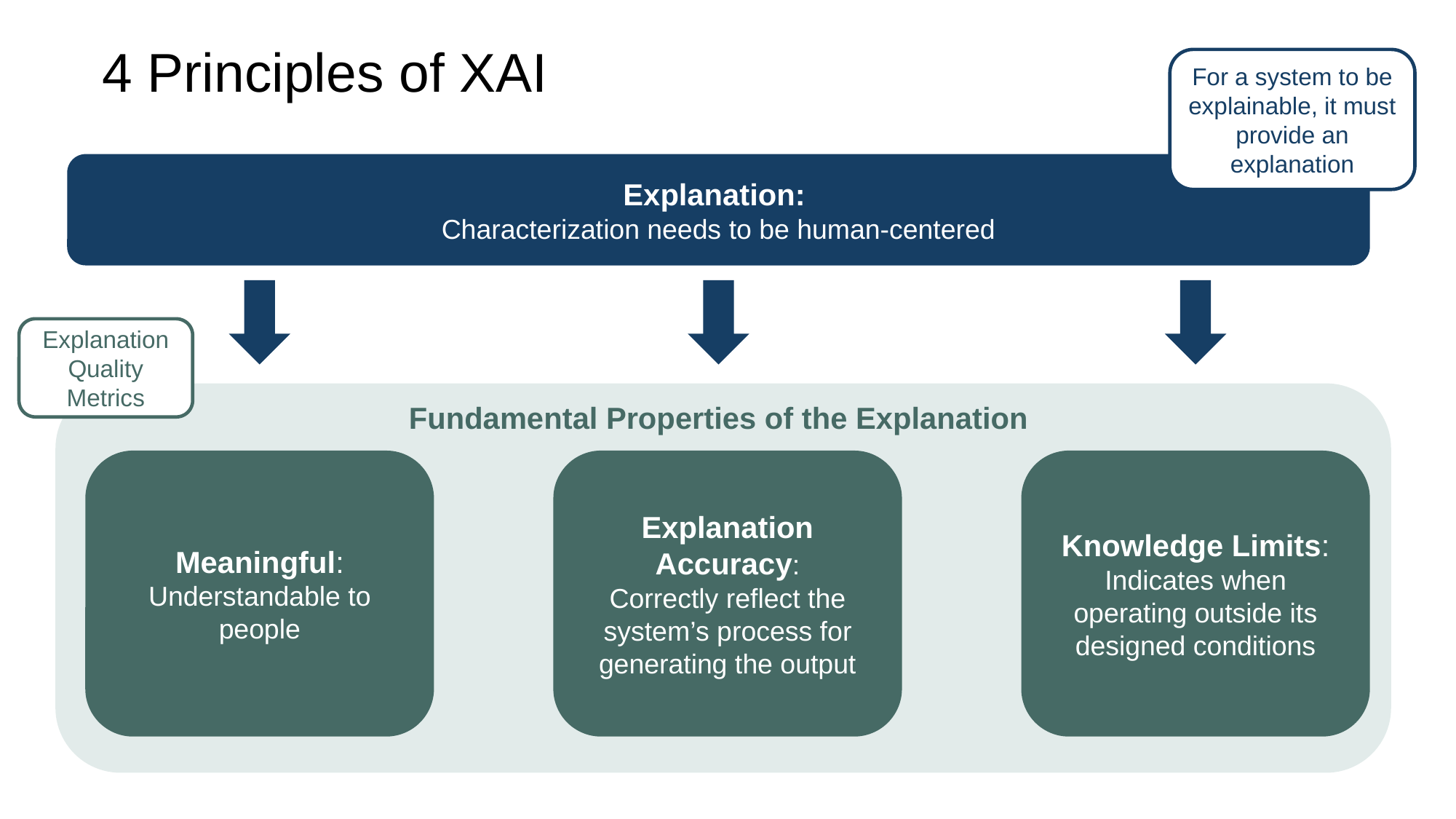

4 Principles of XAI
For a system to be explainable, it must provide an explanation
Explanation:
Characterization needs to be human-centered

Explanation Quality Metrics

Fundamental Properties of the Explanation
Meaningful:
Understandable to people
Explanation Accuracy:
Correctly reflect the system’s process for generating the output
Knowledge Limits:
Indicates when operating outside its designed conditions